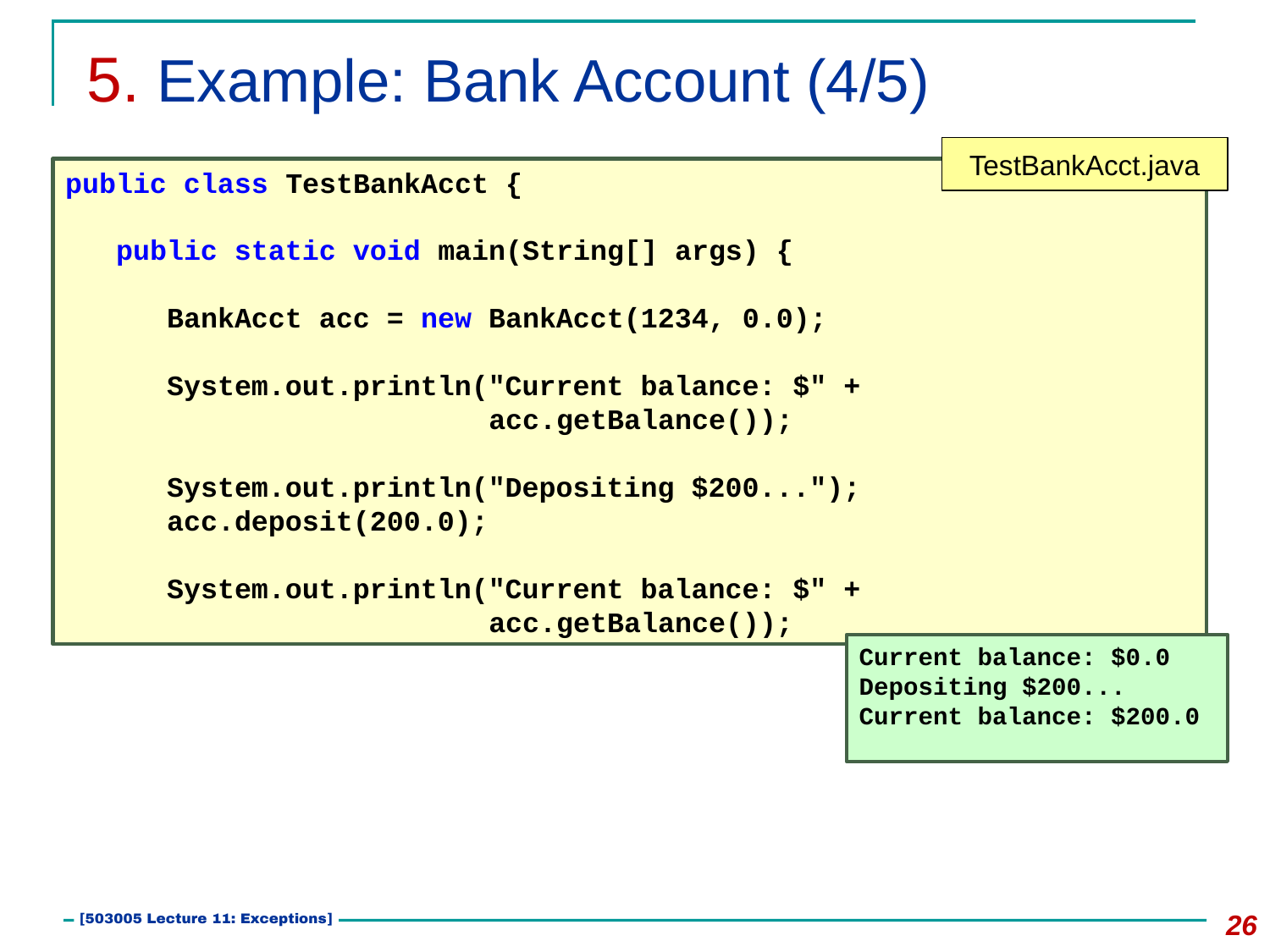

# 5. Example: Bank Account (4/5)
TestBankAcct.java
public class TestBankAcct {

   public static void main(String[] args) {

      BankAcct acc = new BankAcct(1234, 0.0);

      System.out.println("Current balance: $" +
                         acc.getBalance());

      System.out.println("Depositing $200...");
      acc.deposit(200.0);

      System.out.println("Current balance: $" +
                         acc.getBalance());
Current balance: $0.0
Depositing $200...
Current balance: $200.0
26
[503005 Lecture 11: Exceptions]